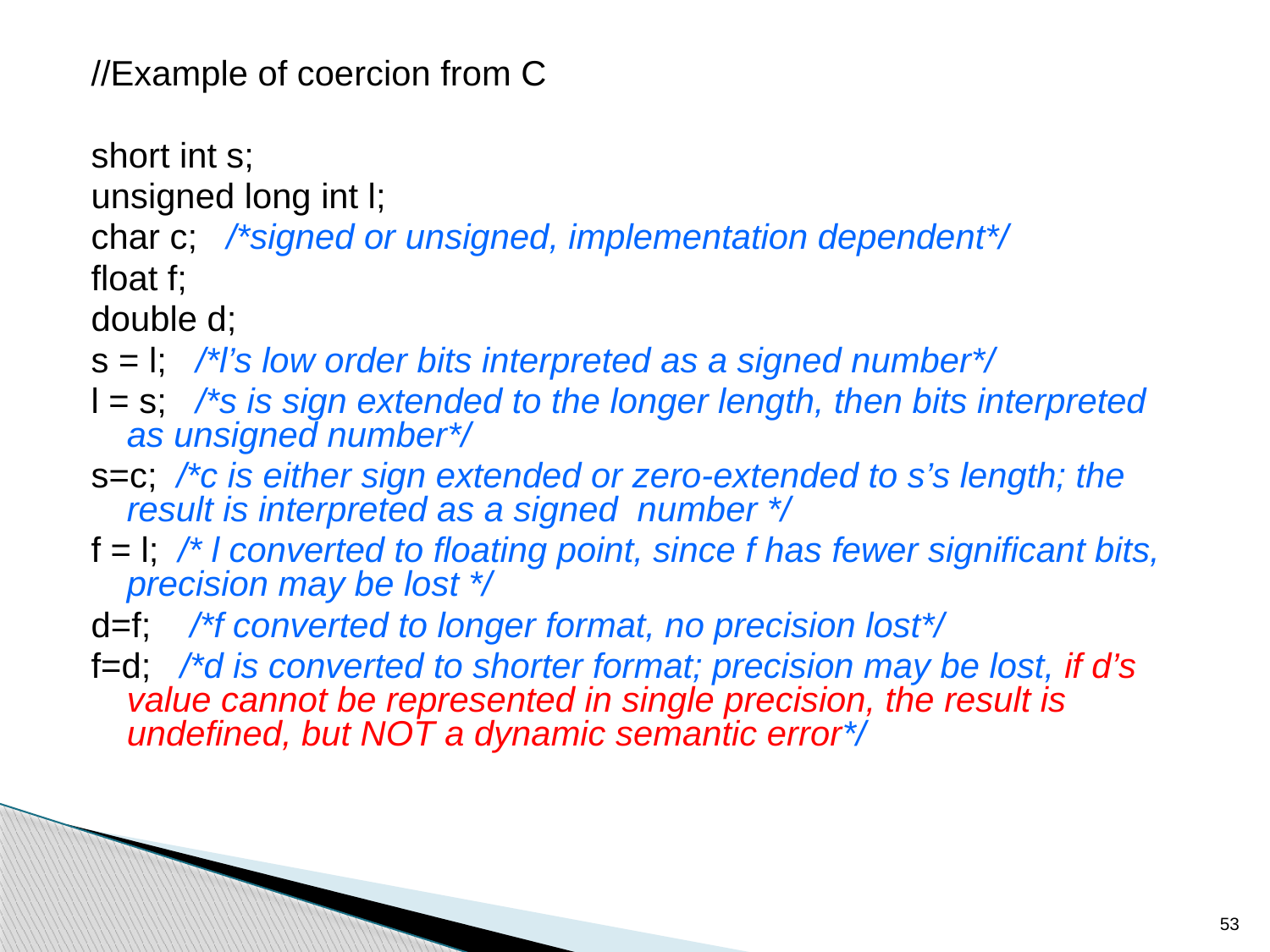

//Example of coercion from C

short int s;
unsigned long int l;
char c;   /*signed or unsigned, implementation dependent*/
float f;
double d;
s = l;   /*l’s low order bits interpreted as a signed number*/
l = s;   /*s is sign extended to the longer length, then bits interpreted as unsigned number*/
s=c;  /*c is either sign extended or zero-extended to s’s length; the result is interpreted as a signed  number */
f = l;  /* l converted to floating point, since f has fewer significant bits, precision may be lost */
d=f;    /*f converted to longer format, no precision lost*/
f=d;   /*d is converted to shorter format; precision may be lost, if d’s value cannot be represented in single precision, the result is undefined, but NOT a dynamic semantic error*/
53